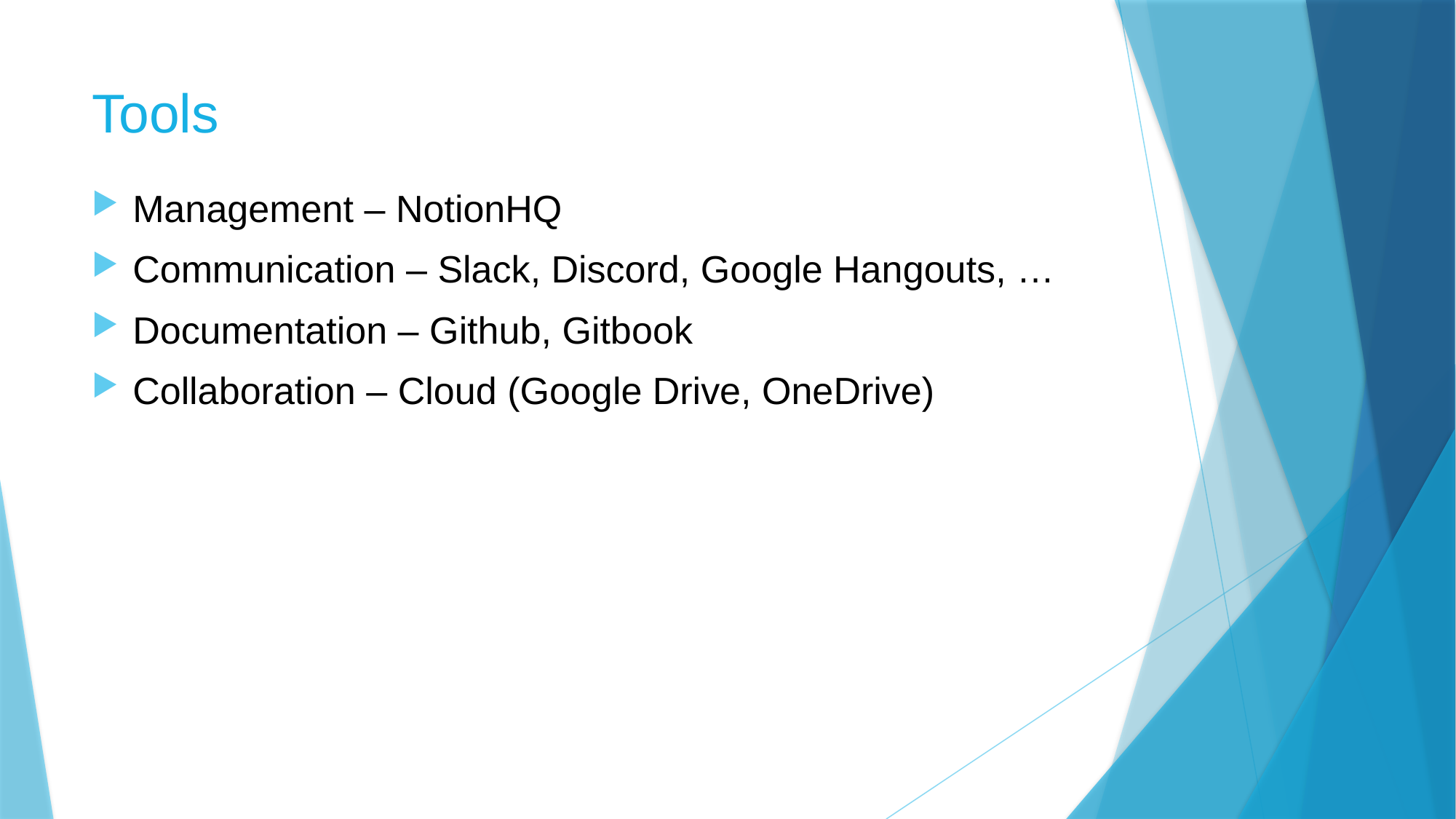

# Tools
Management – NotionHQ
Communication – Slack, Discord, Google Hangouts, …
Documentation – Github, Gitbook
Collaboration – Cloud (Google Drive, OneDrive)